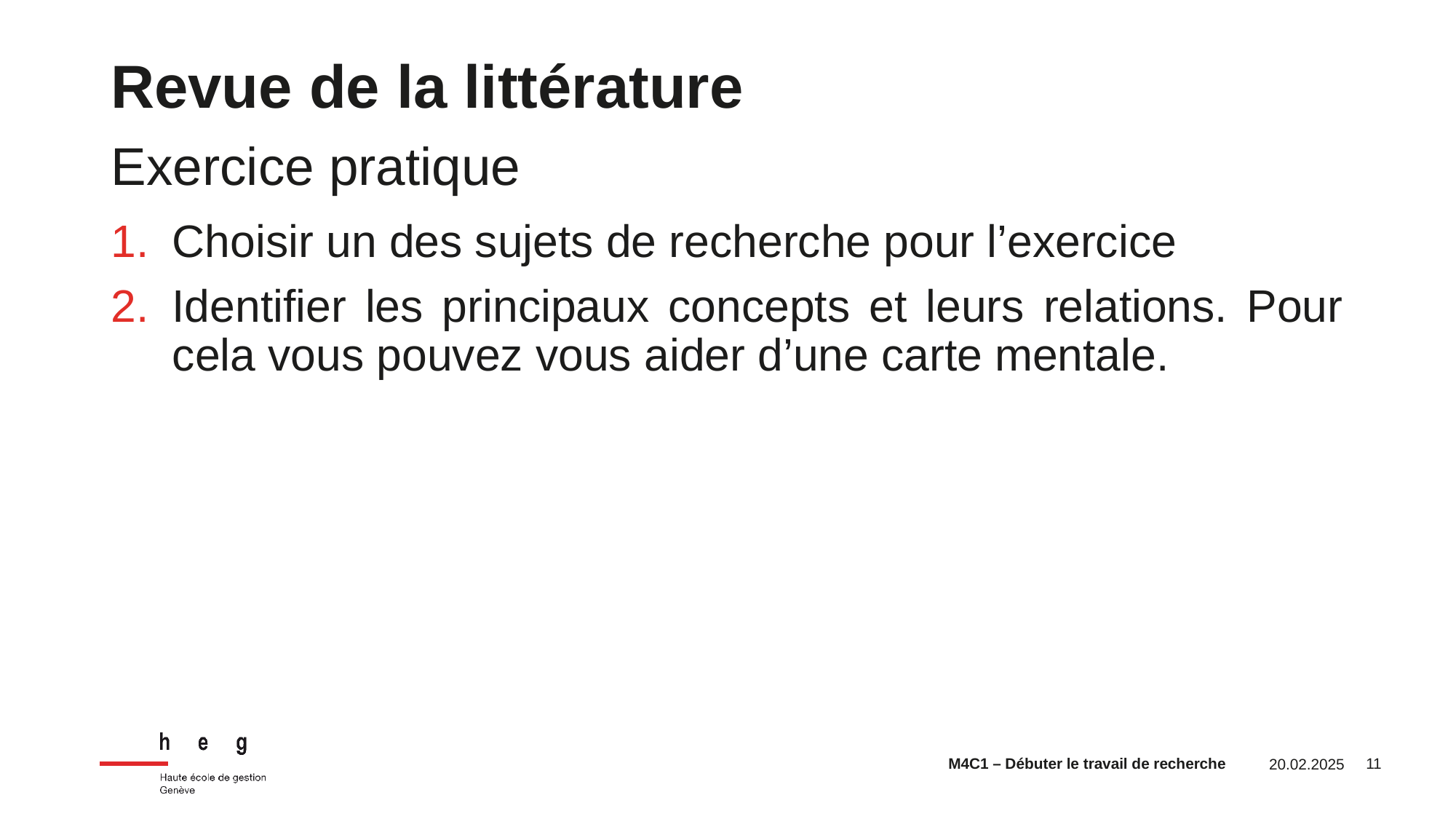

Revue de la littérature
Exercice pratique
Choisir un des sujets de recherche pour l’exercice
Identifier les principaux concepts et leurs relations. Pour cela vous pouvez vous aider d’une carte mentale.